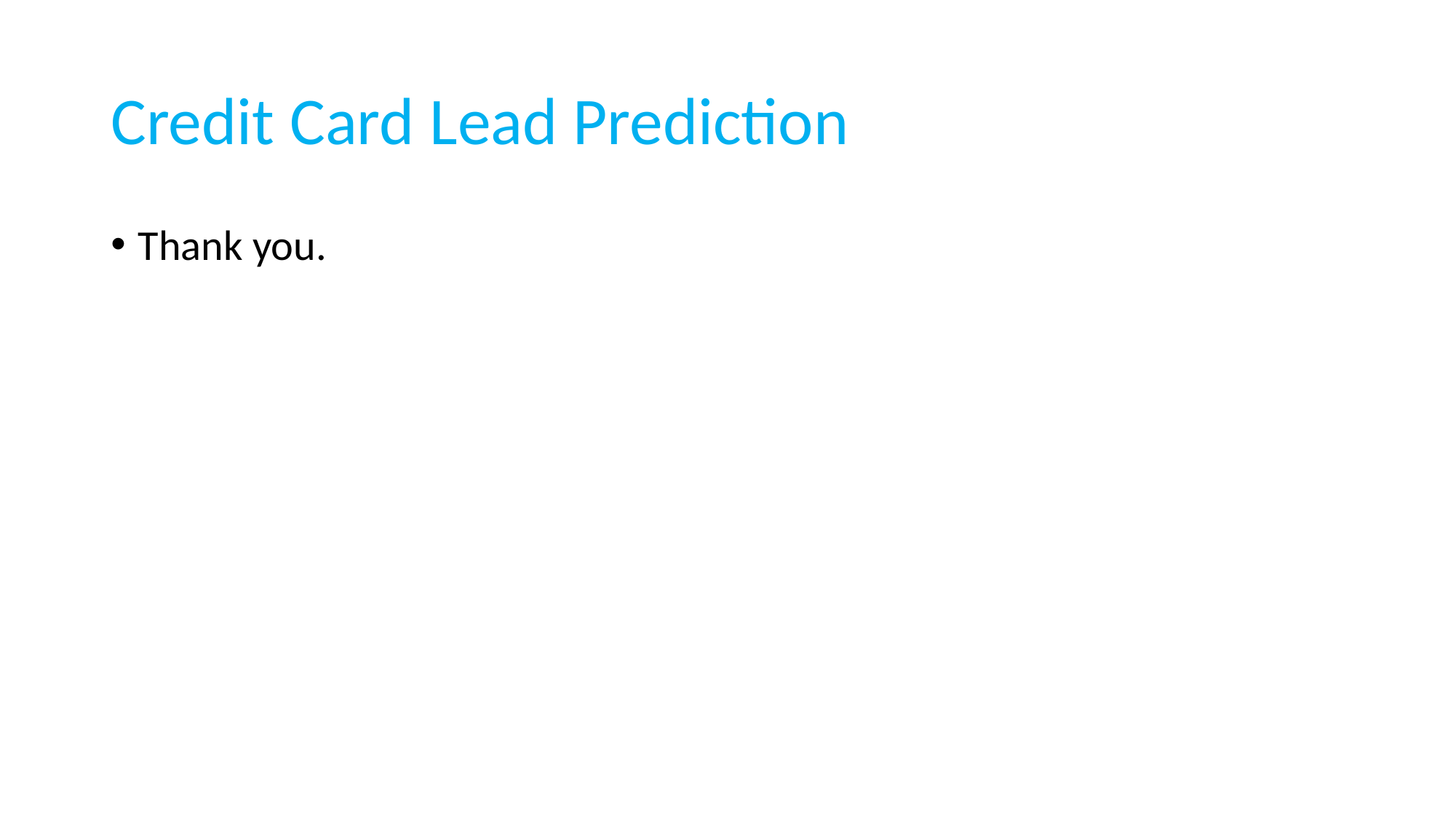

# Credit Card Lead Prediction
Thank you.